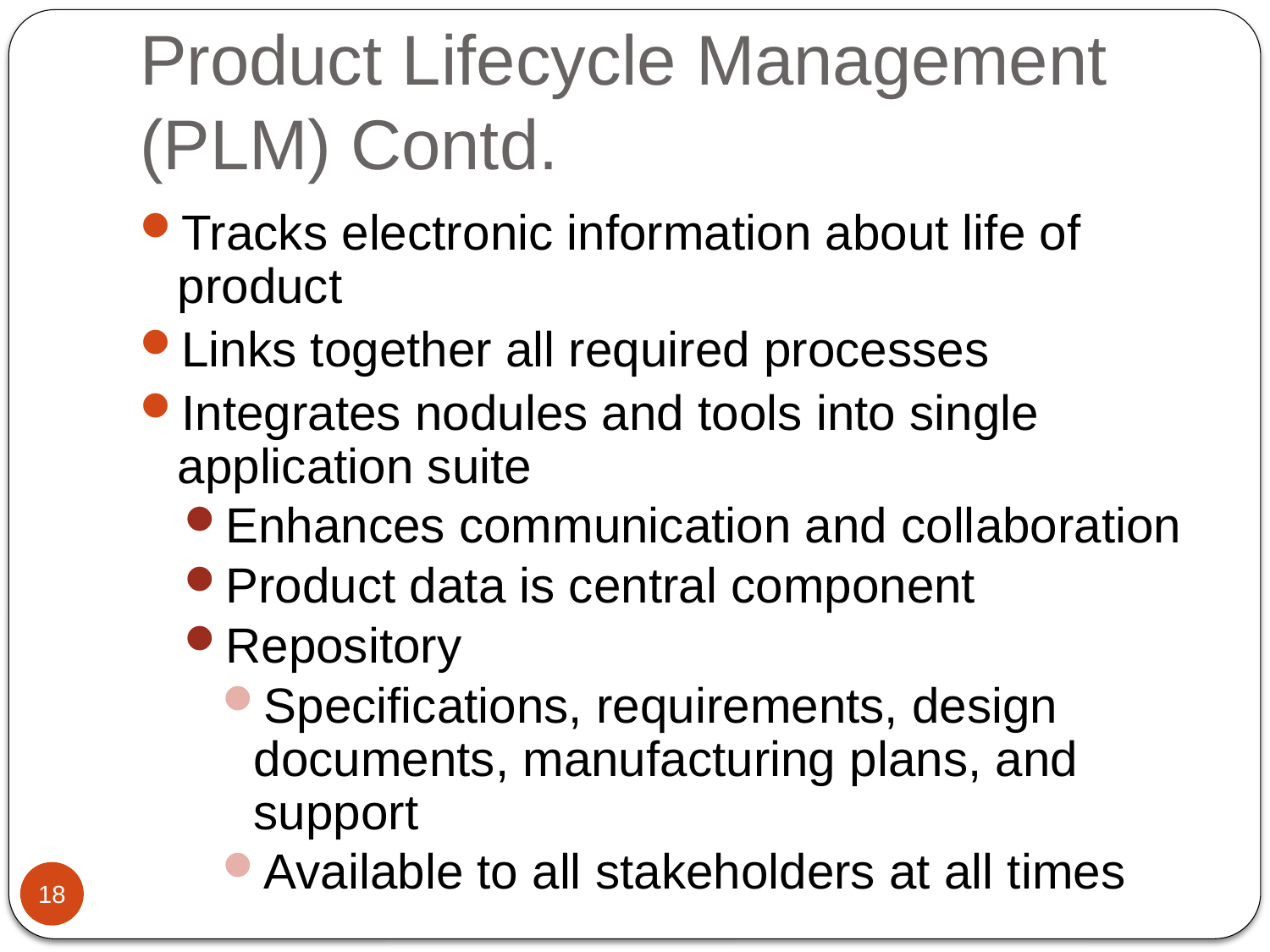

# Product Lifecycle Management (PLM) Contd.
Tracks electronic information about life of product
Links together all required processes
Integrates nodules and tools into single application suite
Enhances communication and collaboration
Product data is central component
Repository
Specifications, requirements, design documents, manufacturing plans, and support
Available to all stakeholders at all times

18